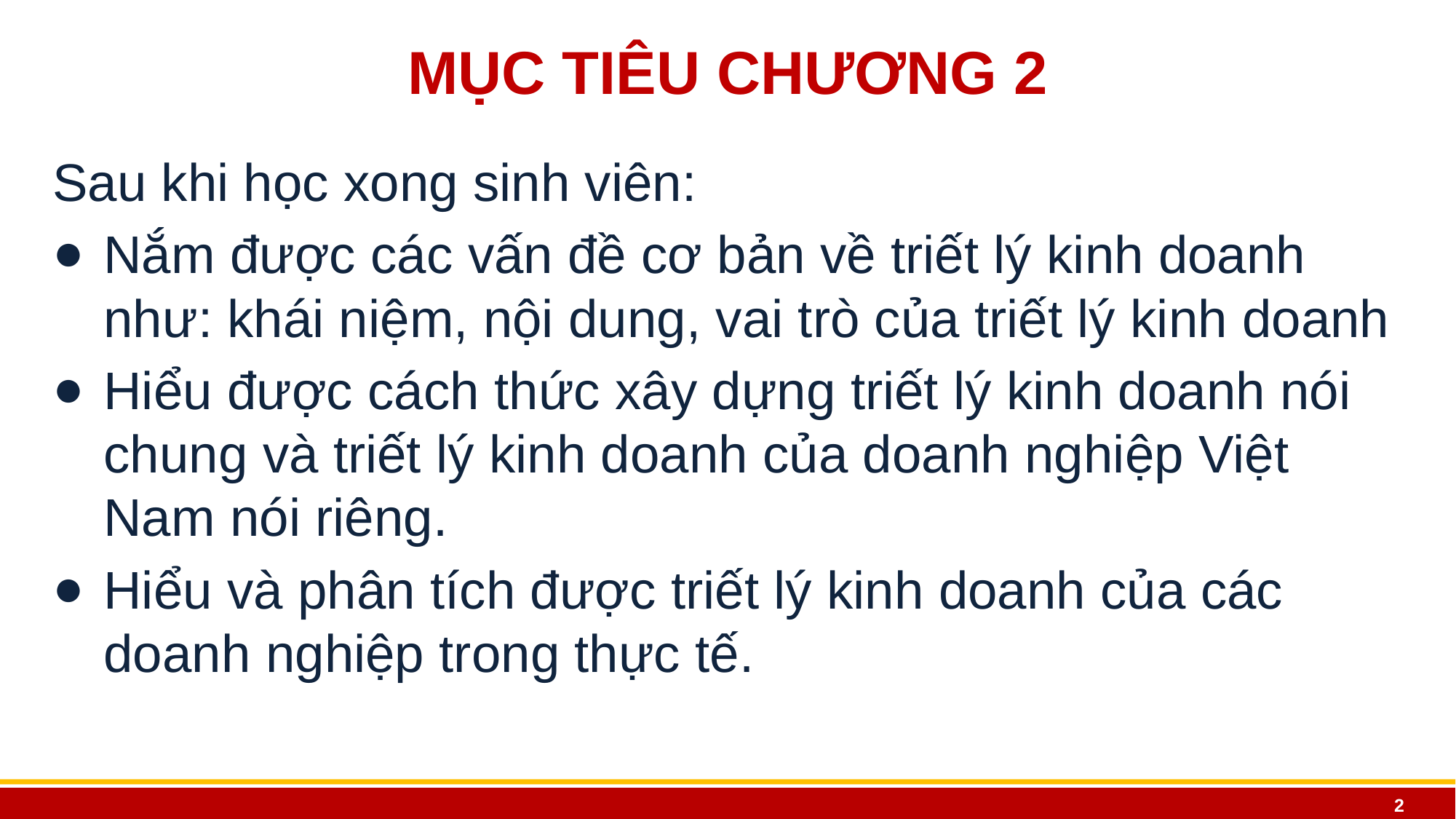

# MỤC TIÊU CHƯƠNG 2
Sau khi học xong sinh viên:
Nắm được các vấn đề cơ bản về triết lý kinh doanh như: khái niệm, nội dung, vai trò của triết lý kinh doanh
Hiểu được cách thức xây dựng triết lý kinh doanh nói chung và triết lý kinh doanh của doanh nghiệp Việt Nam nói riêng.
Hiểu và phân tích được triết lý kinh doanh của các doanh nghiệp trong thực tế.

2